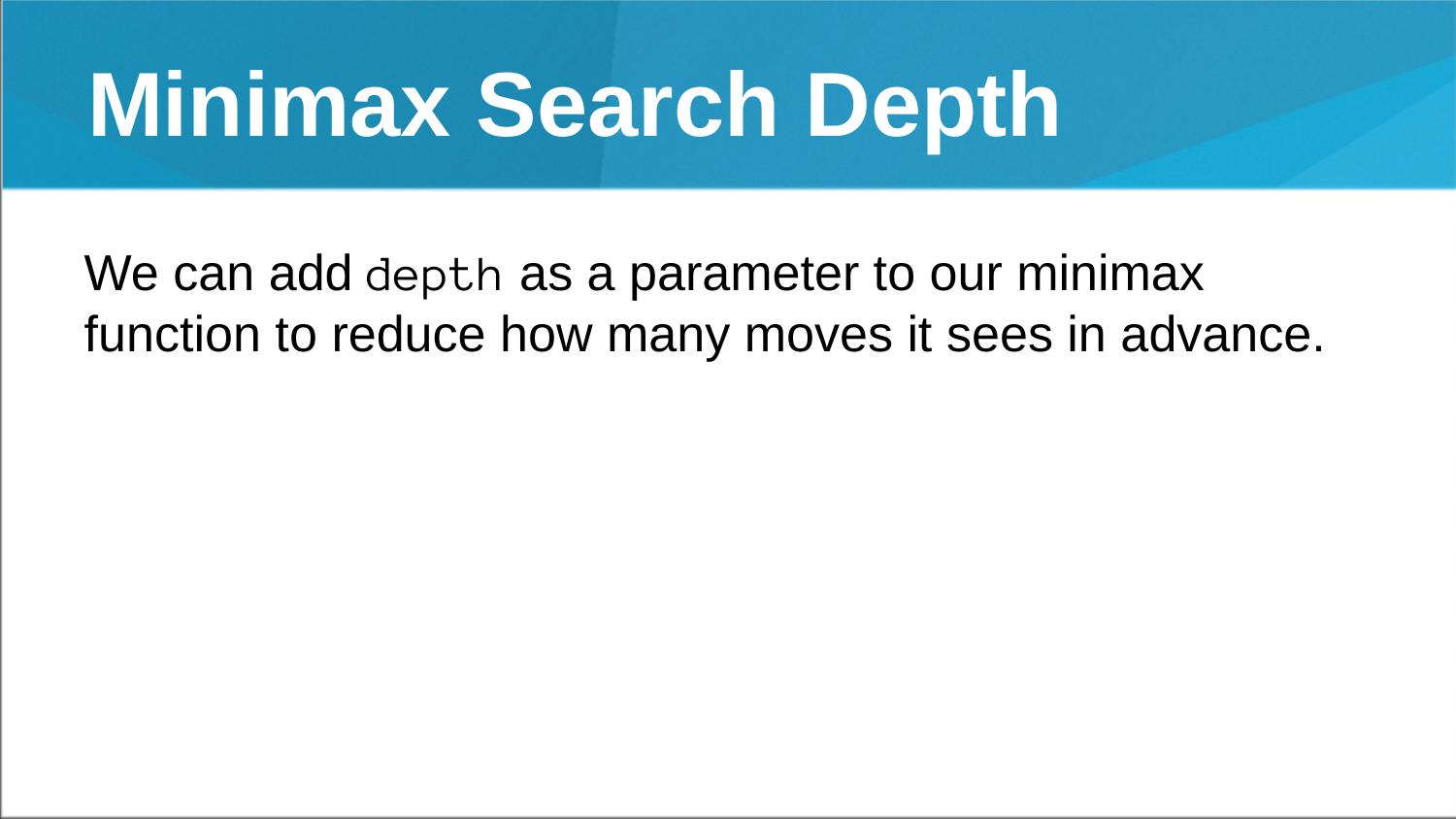

# Minimax Search Depth
We can add depth as a parameter to our minimax function to reduce how many moves it sees in advance.